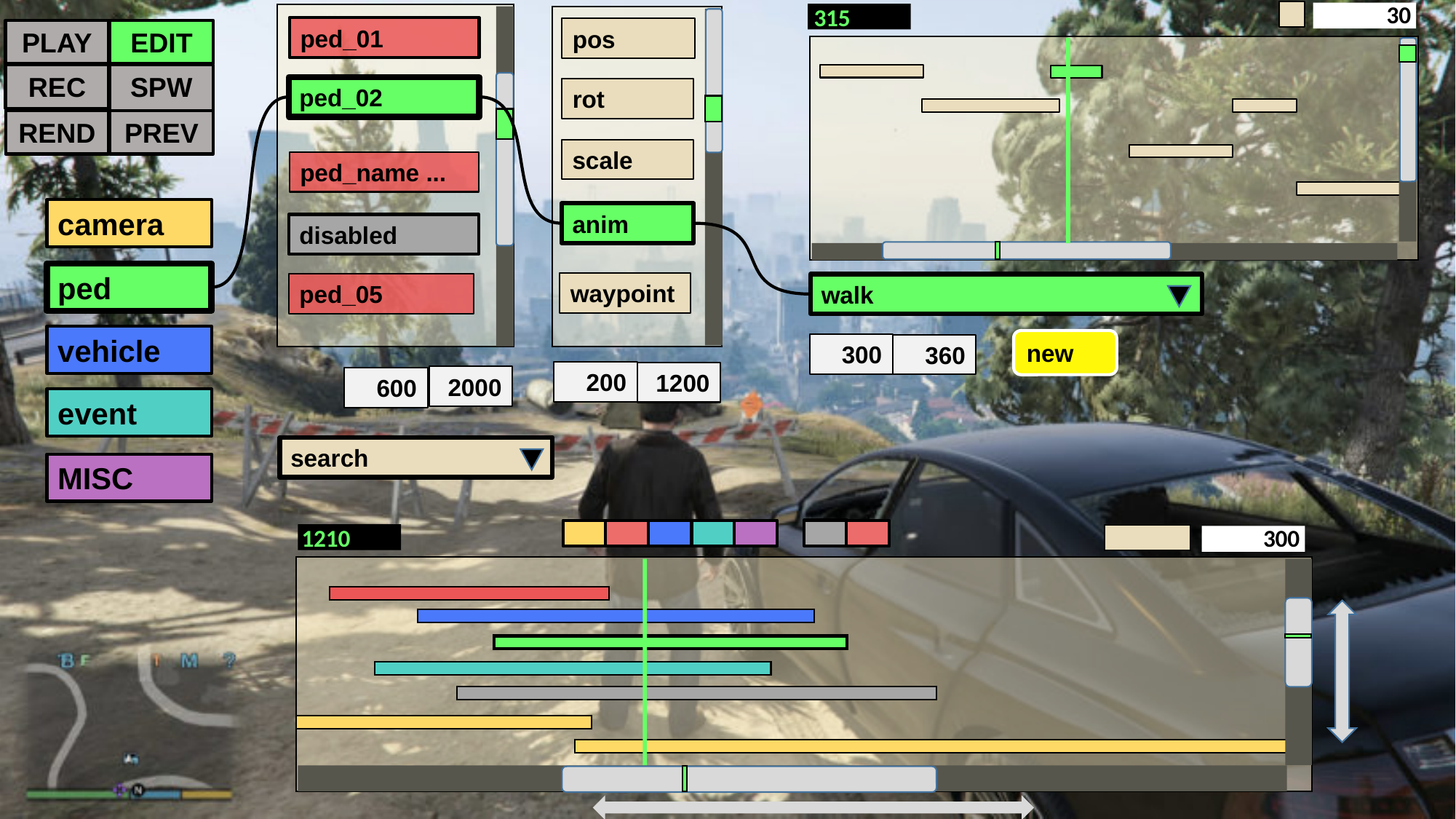

30
315

ped_01
pos
PLAY
EDIT

REC
SPWN

ped_02
rot

REND
PREV
scale

ped_name ...

camera
anim
disabled

ped
waypoint
ped_05
walk

vehicle
new
300
360
200
1200
2000
600
event
search

MISC
300
1210